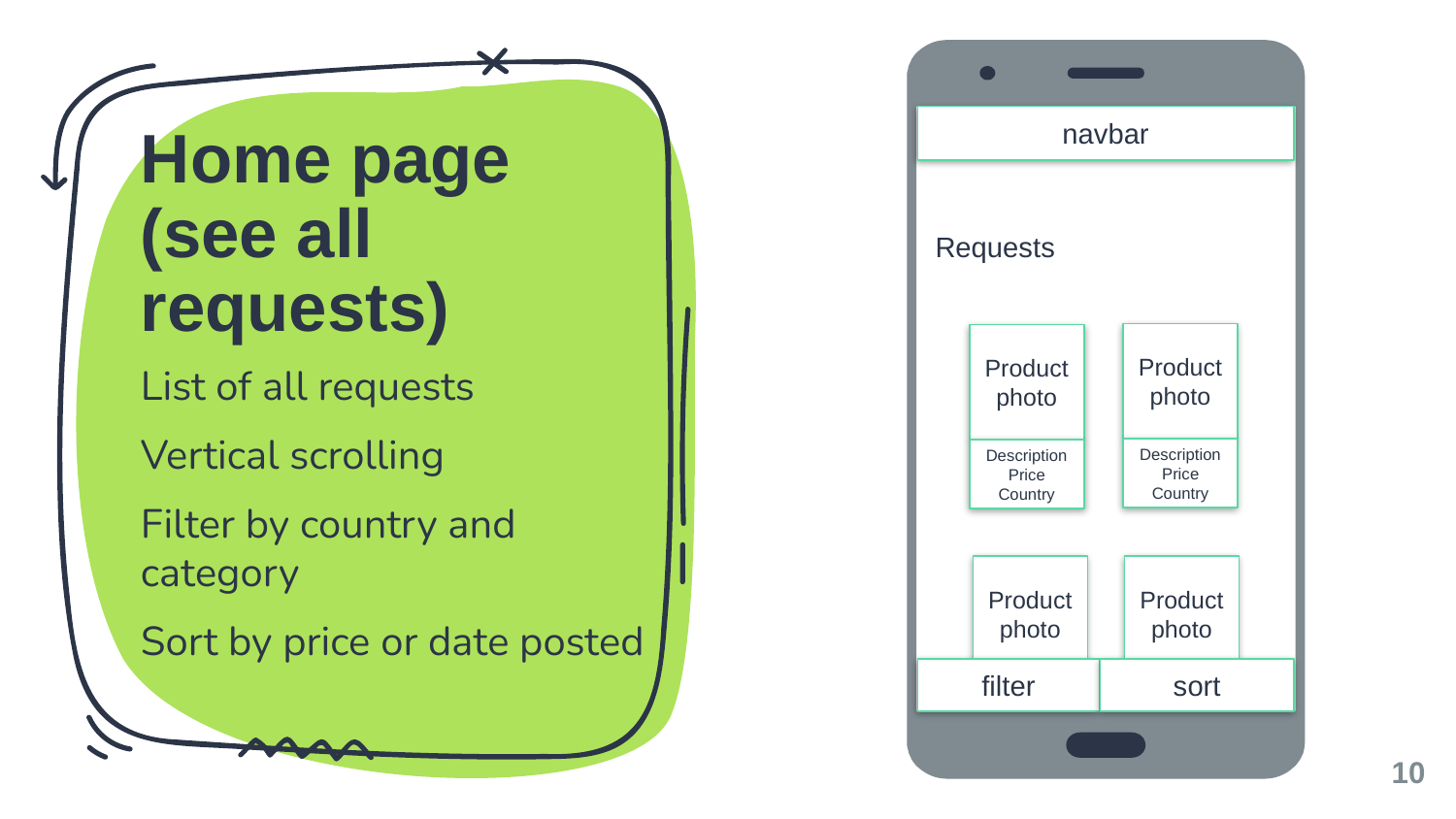

navbar
# Home page (see all requests)
Requests
Product
photo
Description
Price
Country
Product
photo
Description
Price
Country
List of all requests
Vertical scrolling
Filter by country and category
Sort by price or date posted

Product
photo
Description
Price
Country
Product
photo
Description
Price
Country
filter
sort
10